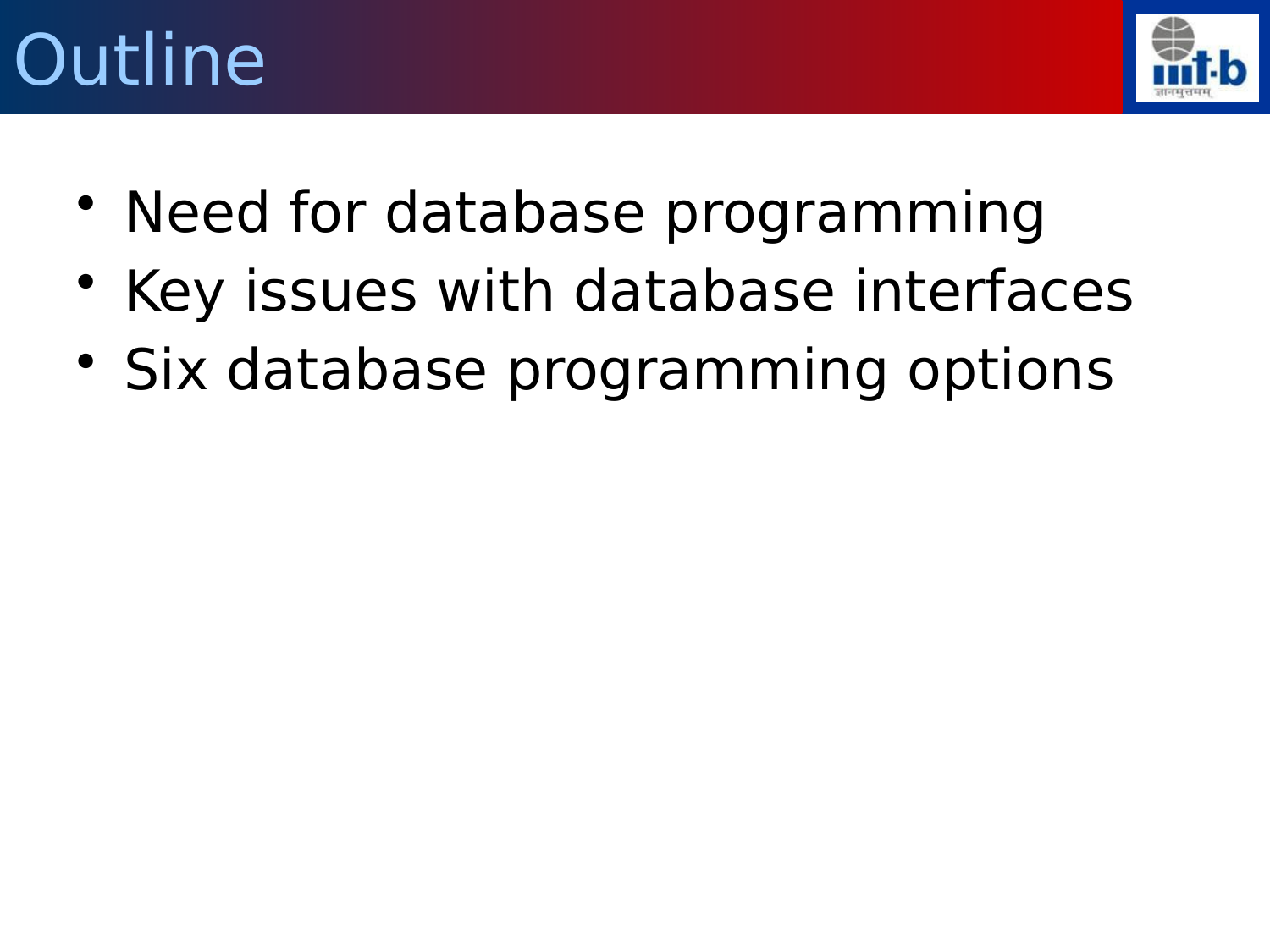

# Outline
Need for database programming
Key issues with database interfaces
Six database programming options